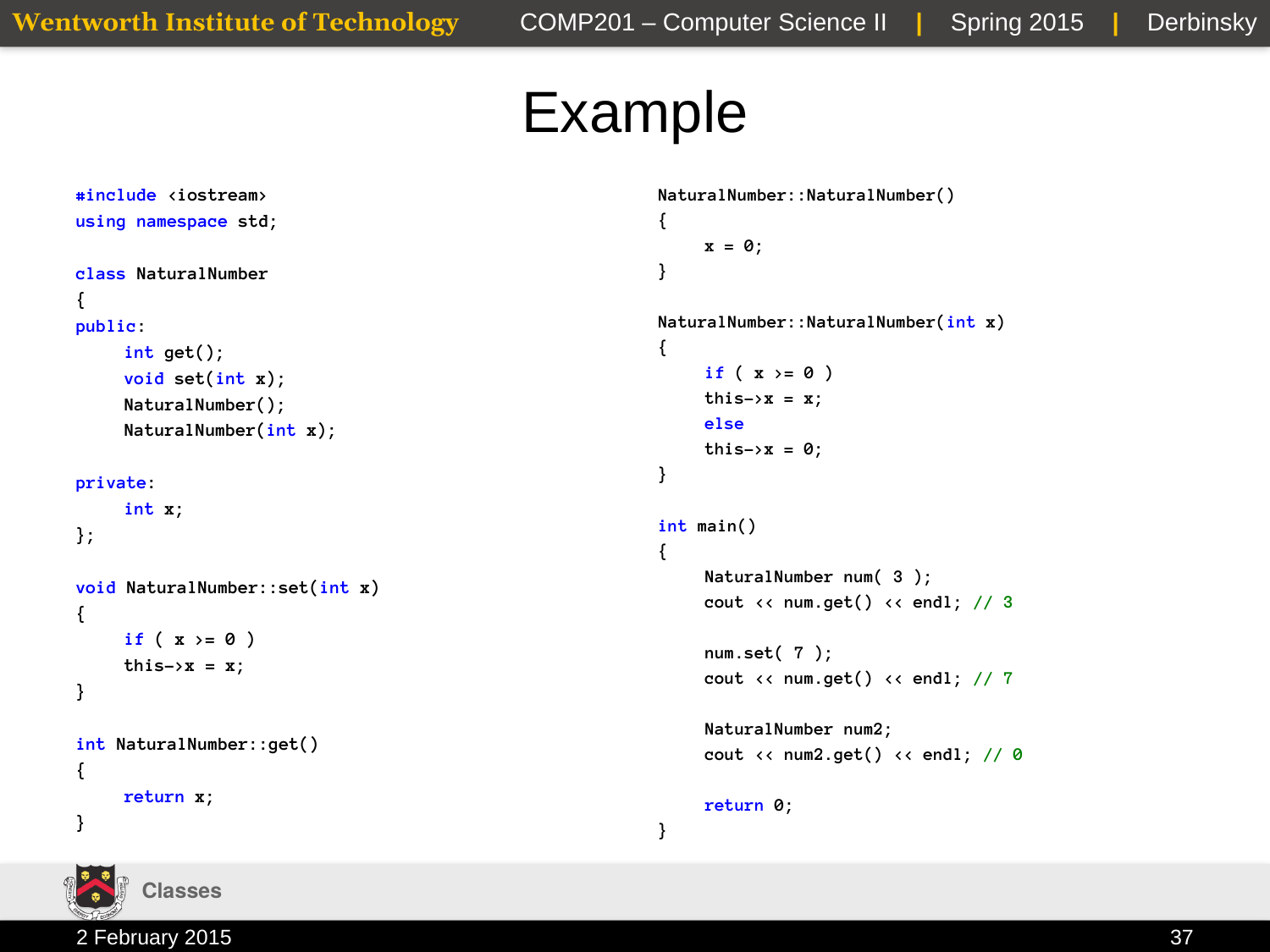

# Example
#include <iostream>
using namespace std;

class NaturalNumber
{
public:
	int get();
	void set(int x);
	NaturalNumber();
	NaturalNumber(int x);

private:
	int x;
};

void NaturalNumber::set(int x)
{
	if ( x >= 0 )
		this->x = x;
}

int NaturalNumber::get()
{
	return x;
}
NaturalNumber::NaturalNumber()
{
	x = 0;
}

NaturalNumber::NaturalNumber(int x)
{
	if ( x >= 0 )
		this->x = x;
	else
		this->x = 0;
}

int main()
{
	NaturalNumber num( 3 );
	cout << num.get() << endl; // 3

	num.set( 7 );
	cout << num.get() << endl; // 7

	NaturalNumber num2;
	cout << num2.get() << endl; // 0

	return 0;
}
Classes
2 February 2015
37